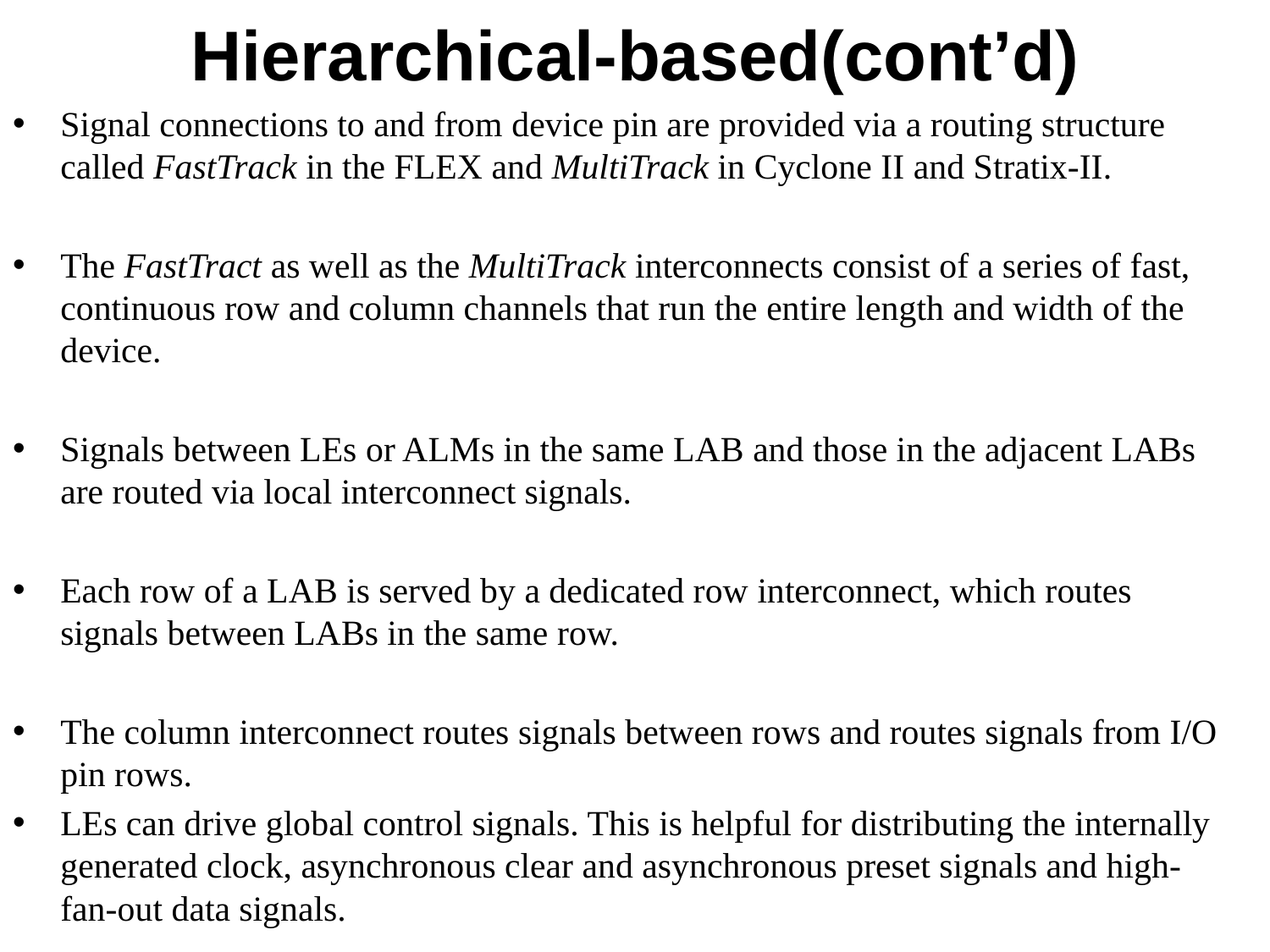

# Hierarchical-based(cont’d)
Signal connections to and from device pin are provided via a routing structure called FastTrack in the FLEX and MultiTrack in Cyclone II and Stratix-II.

The FastTract as well as the MultiTrack interconnects consist of a series of fast, continuous row and column channels that run the entire length and width of the device.

Signals between LEs or ALMs in the same LAB and those in the adjacent LABs are routed via local interconnect signals.

Each row of a LAB is served by a dedicated row interconnect, which routes signals between LABs in the same row.

The column interconnect routes signals between rows and routes signals from I/O pin rows.
LEs can drive global control signals. This is helpful for distributing the internally generated clock, asynchronous clear and asynchronous preset signals and high-fan-out data signals.